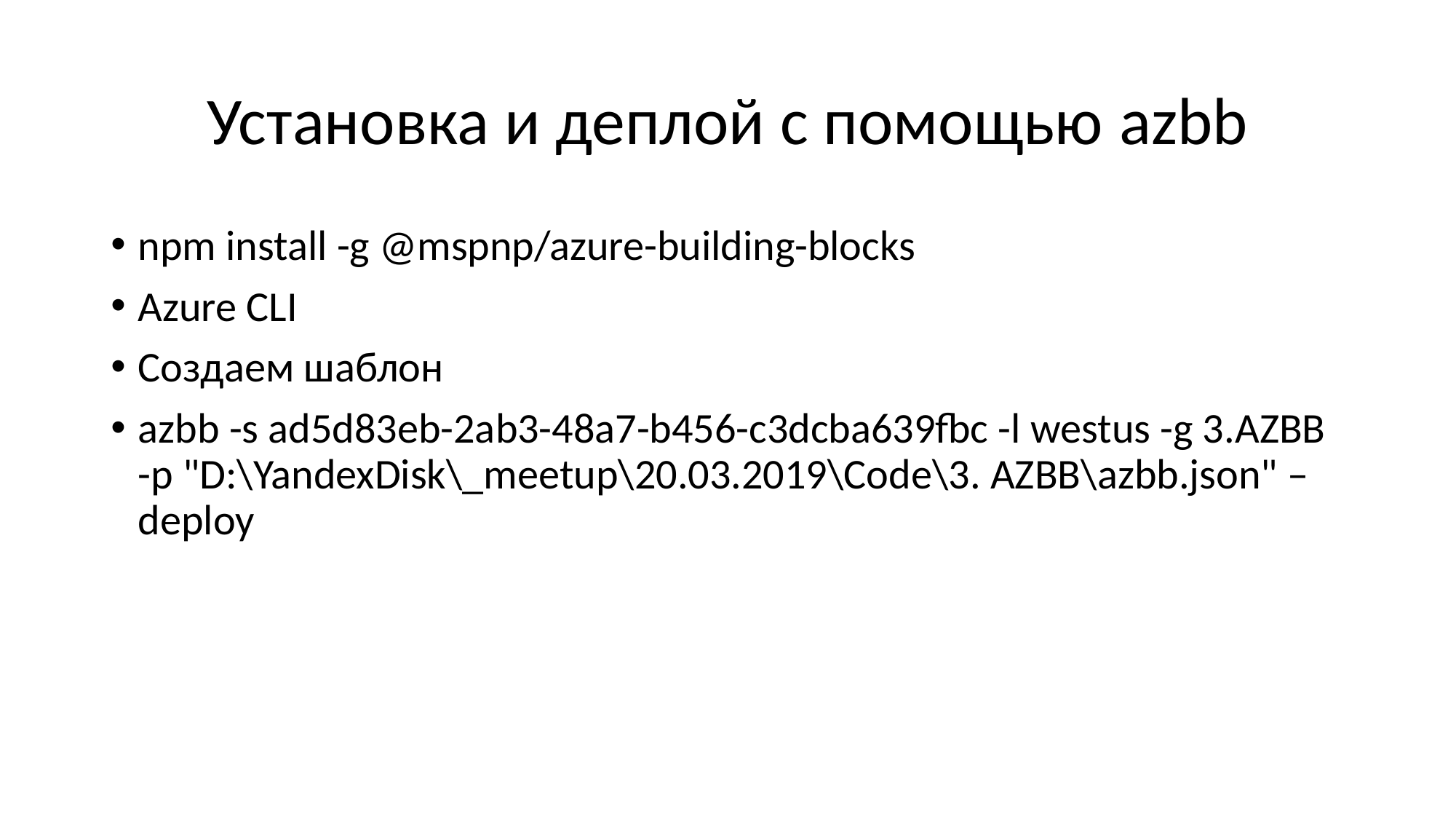

# Установка и деплой с помощью azbb
npm install -g @mspnp/azure-building-blocks
Azure CLI
Создаем шаблон
azbb -s ad5d83eb-2ab3-48a7-b456-c3dcba639fbc -l westus -g 3.AZBB -p "D:\YandexDisk\_meetup\20.03.2019\Code\3. AZBB\azbb.json" –deploy